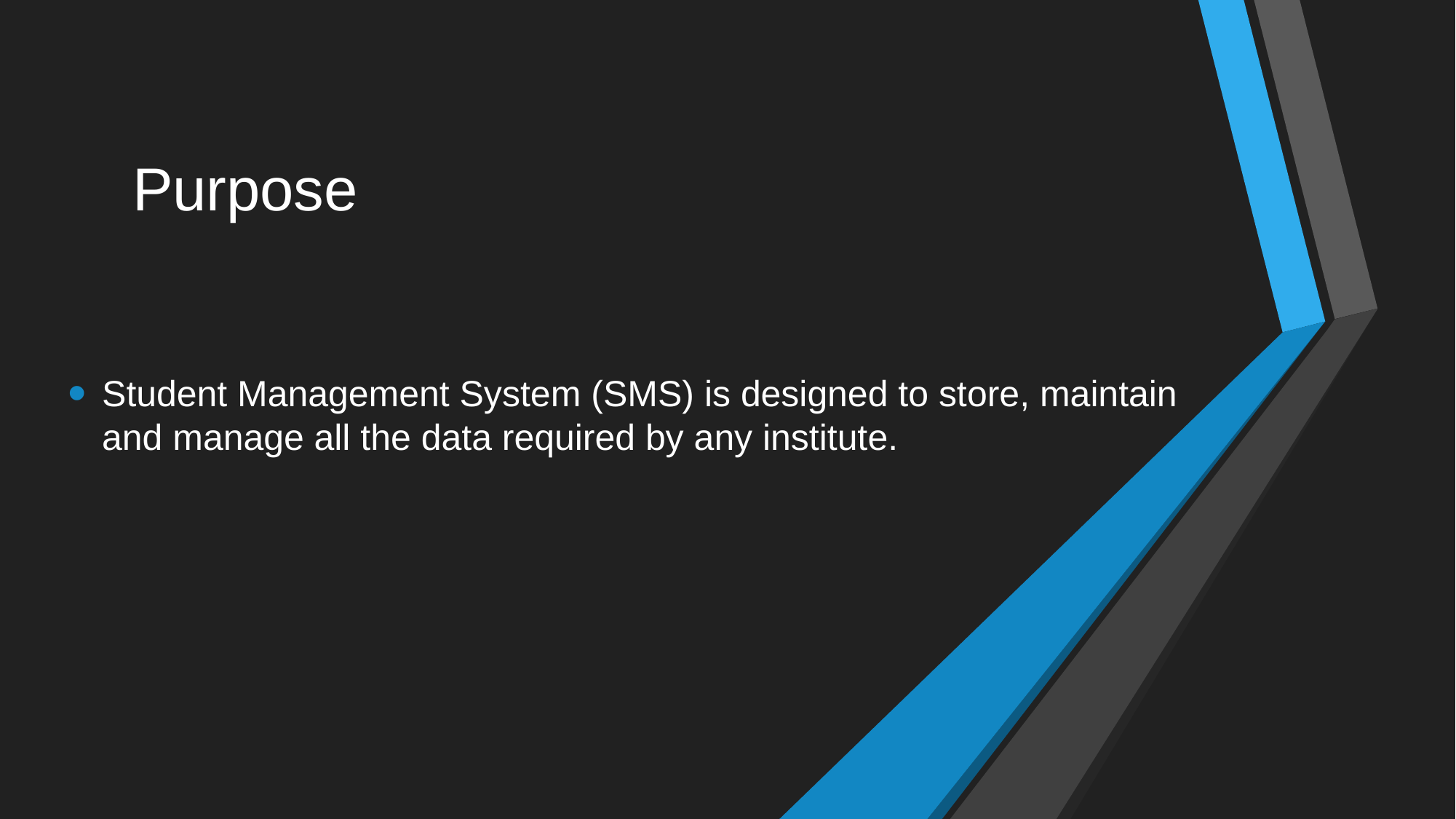

# Purpose
Student Management System (SMS) is designed to store, maintain and manage all the data required by any institute.